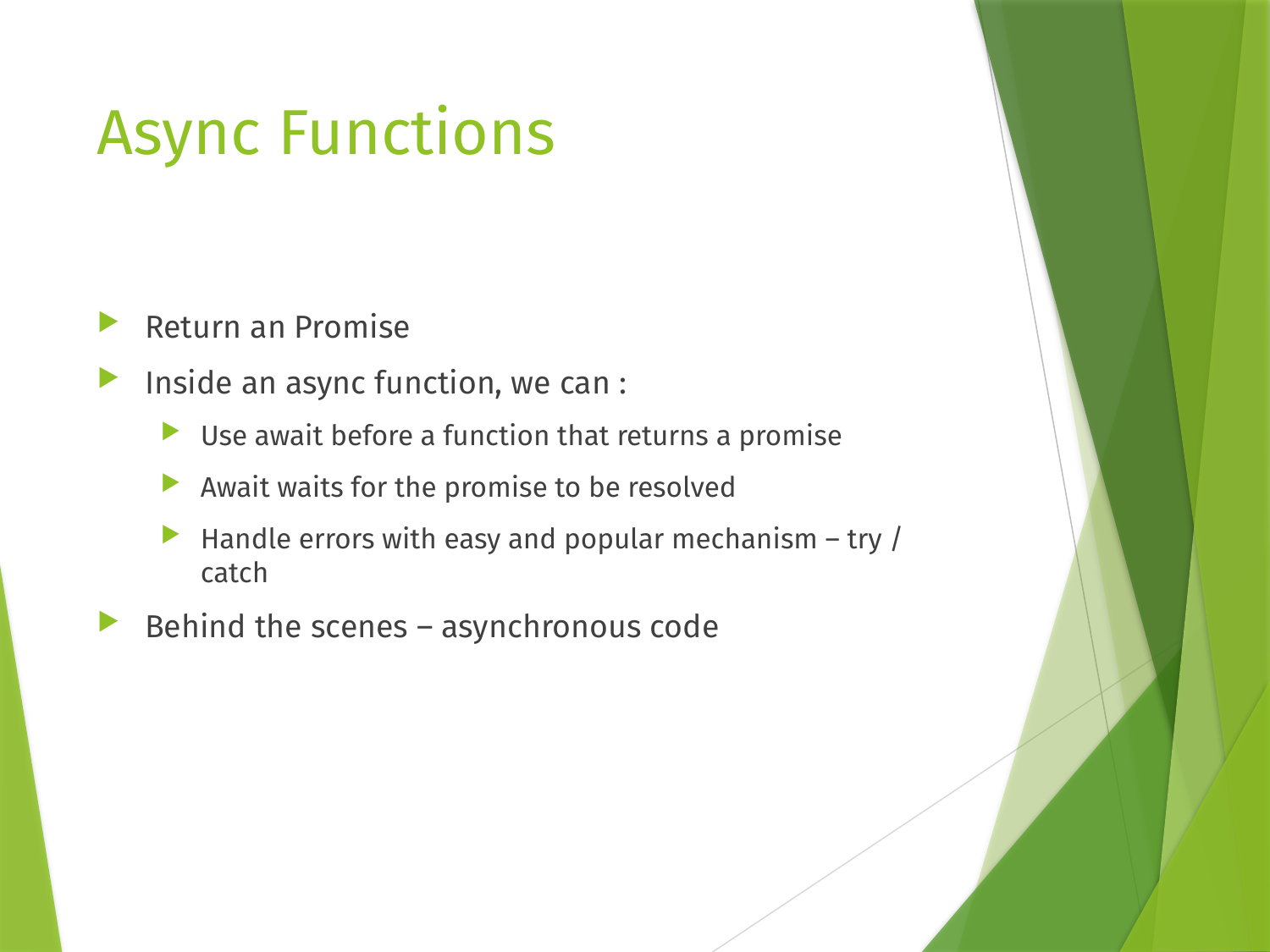

# Async Functions
Return an Promise
Inside an async function, we can :
Use await before a function that returns a promise
Await waits for the promise to be resolved
Handle errors with easy and popular mechanism – try / catch
Behind the scenes – asynchronous code